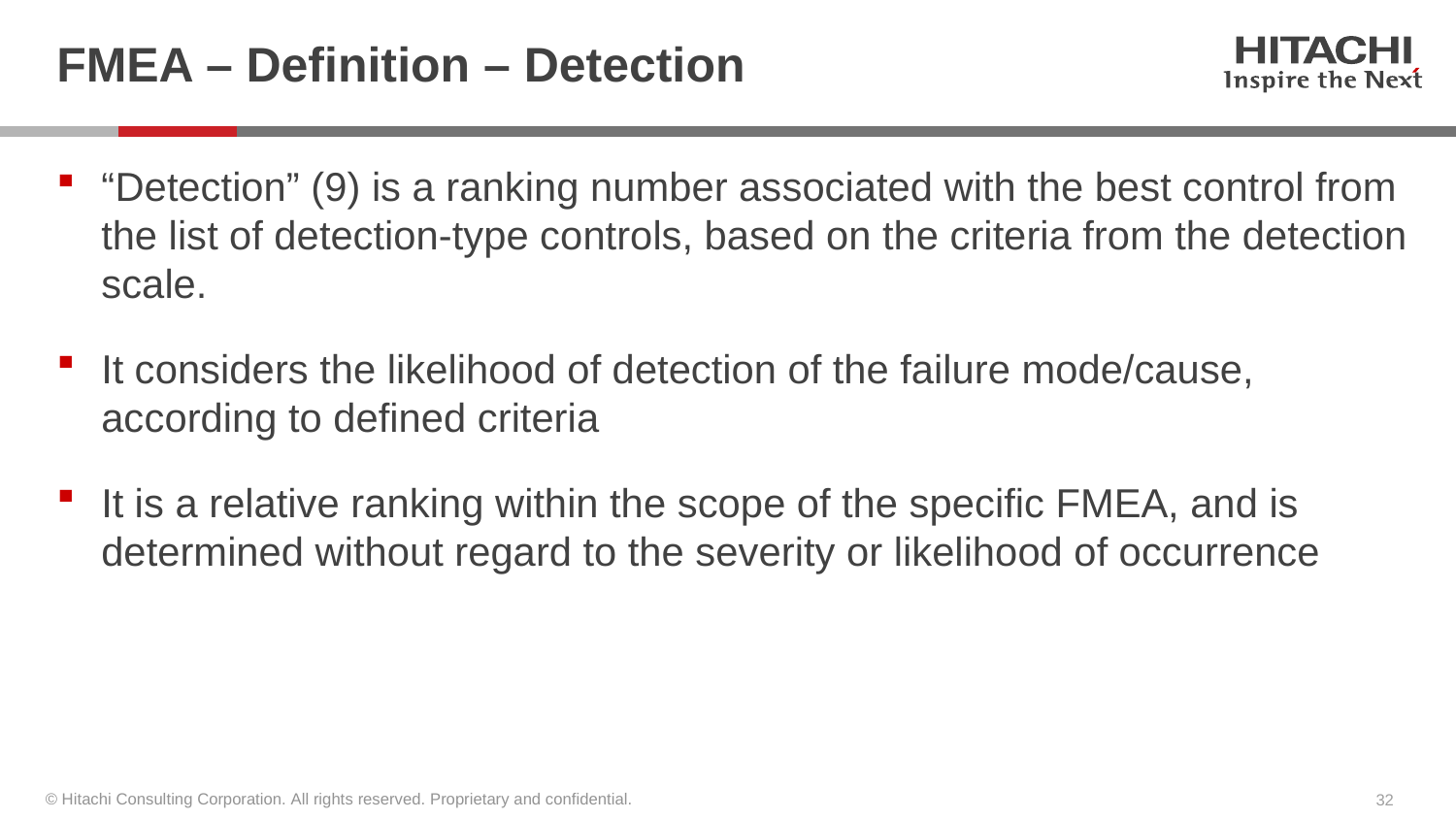

# FMEA – Definition – Detection
“Detection” (9) is a ranking number associated with the best control from the list of detection-type controls, based on the criteria from the detection scale.
It considers the likelihood of detection of the failure mode/cause, according to defined criteria
It is a relative ranking within the scope of the specific FMEA, and is determined without regard to the severity or likelihood of occurrence